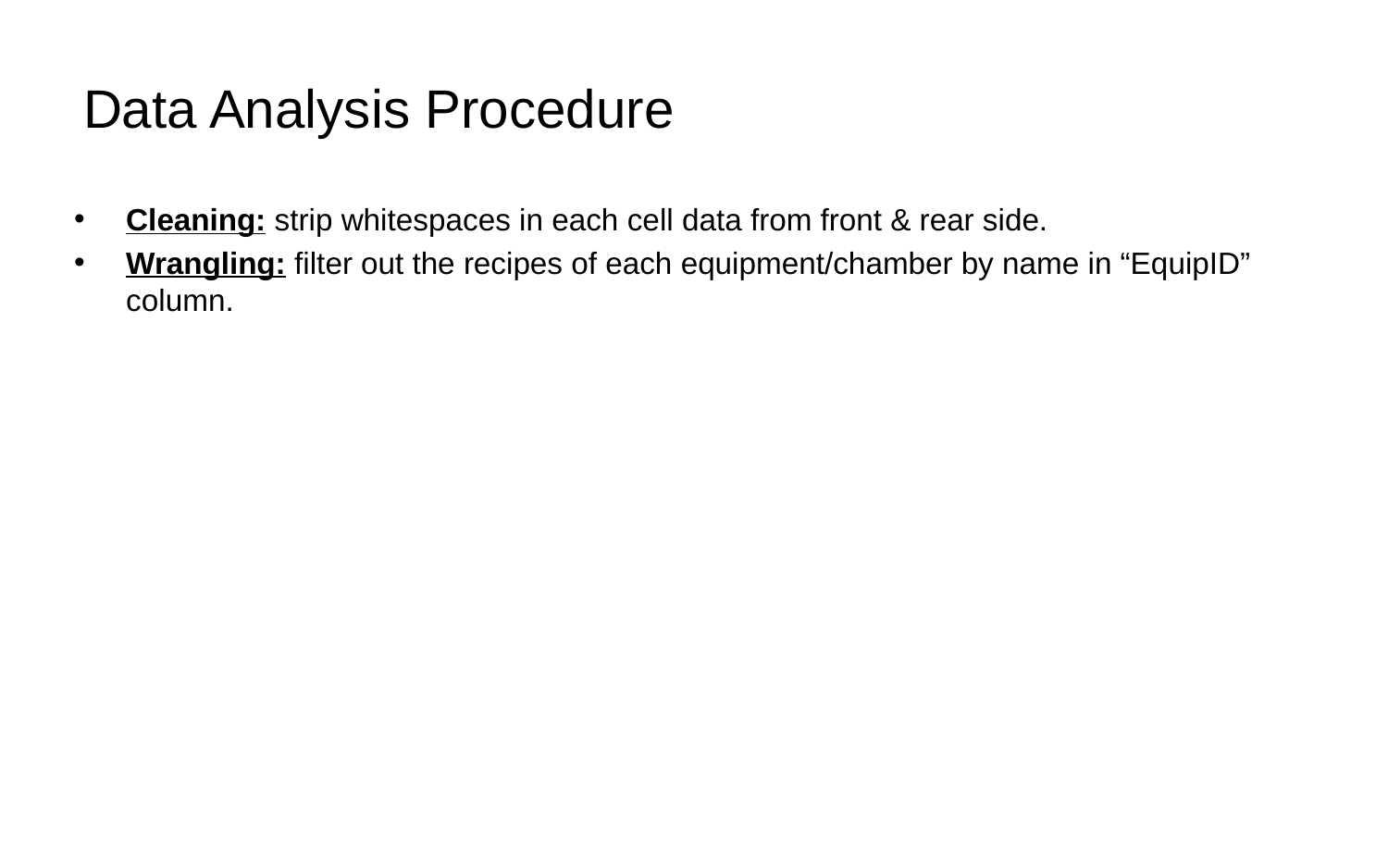

# Data Analysis Procedure
Cleaning: strip whitespaces in each cell data from front & rear side.
Wrangling: filter out the recipes of each equipment/chamber by name in “EquipID” column.